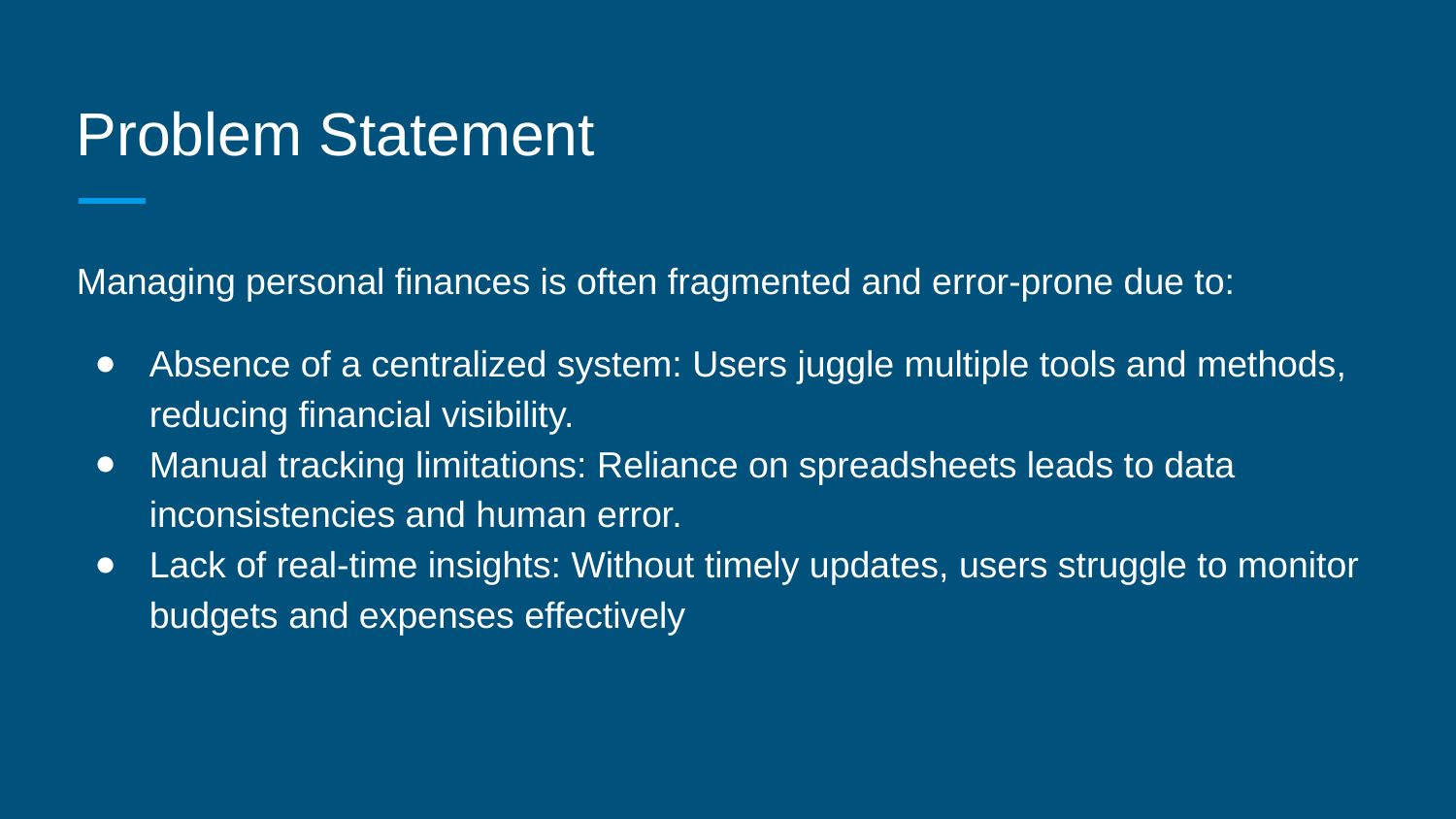

# Problem Statement
Managing personal finances is often fragmented and error-prone due to:
Absence of a centralized system: Users juggle multiple tools and methods, reducing financial visibility.
Manual tracking limitations: Reliance on spreadsheets leads to data inconsistencies and human error.
Lack of real-time insights: Without timely updates, users struggle to monitor budgets and expenses effectively